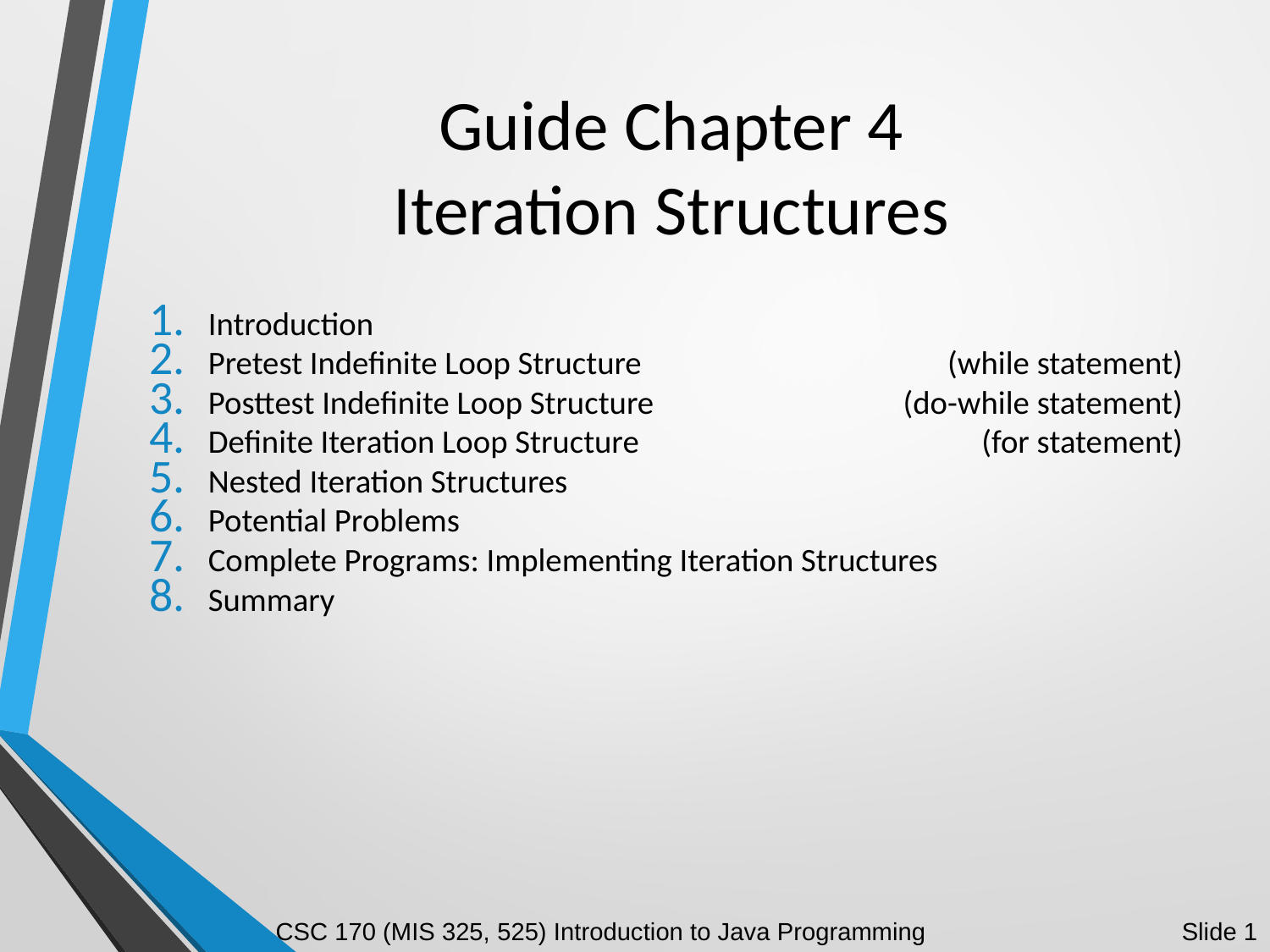

# Guide Chapter 4 Iteration Structures
Introduction
Pretest Indefinite Loop Structure	(while statement)
Posttest Indefinite Loop Structure	(do-while statement)
Definite Iteration Loop Structure	(for statement)
Nested Iteration Structures
Potential Problems
Complete Programs: Implementing Iteration Structures
Summary